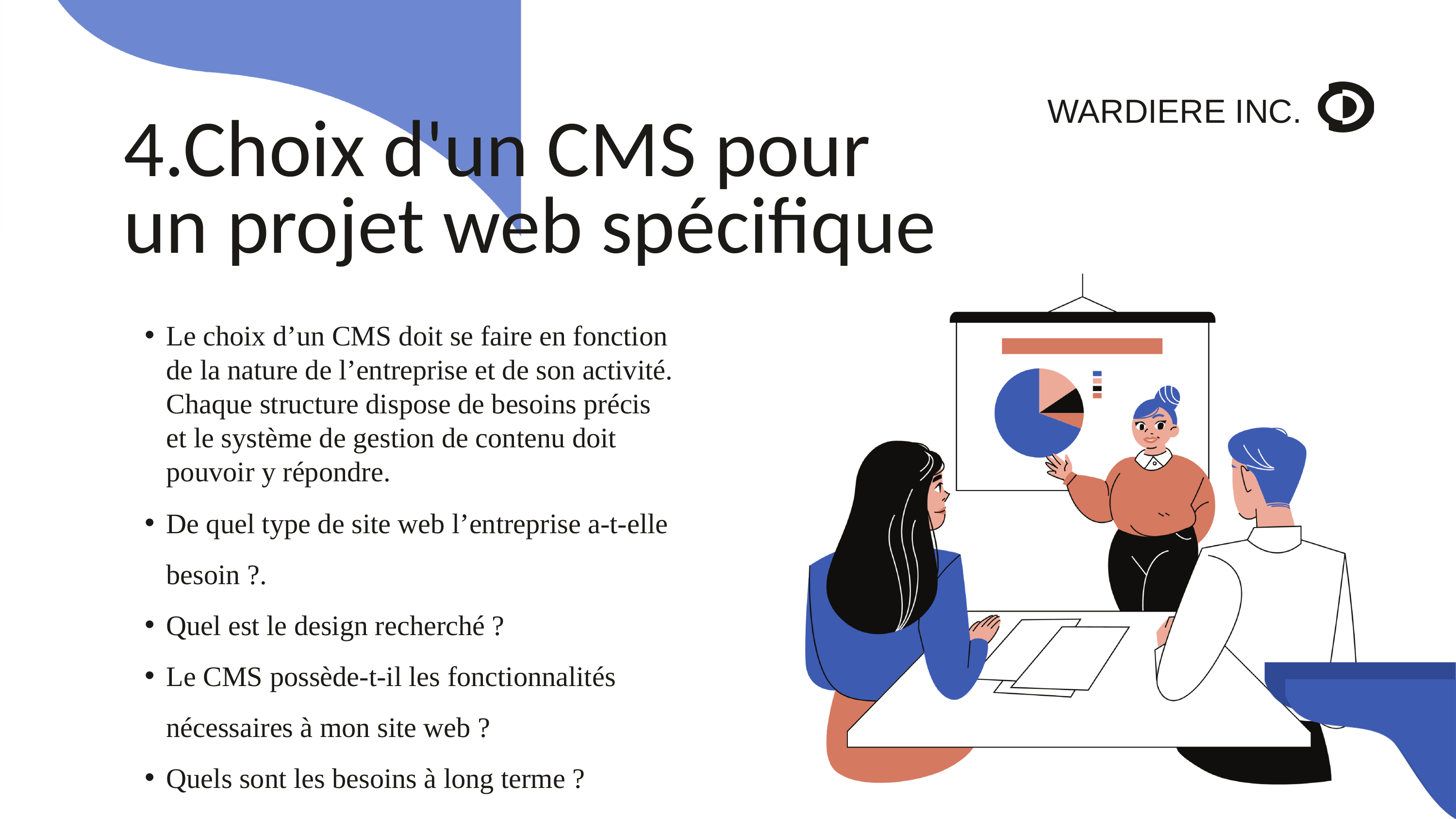

WARDIERE INC.
4.Choix d'un CMS pour un projet web spécifique

Le choix d’un CMS doit se faire en fonction de la nature de l’entreprise et de son activité. Chaque structure dispose de besoins précis et le système de gestion de contenu doit pouvoir y répondre.
De quel type de site web l’entreprise a-t-elle besoin ?.
Quel est le design recherché ?
Le CMS possède-t-il les fonctionnalités nécessaires à mon site web ?
Quels sont les besoins à long terme ?